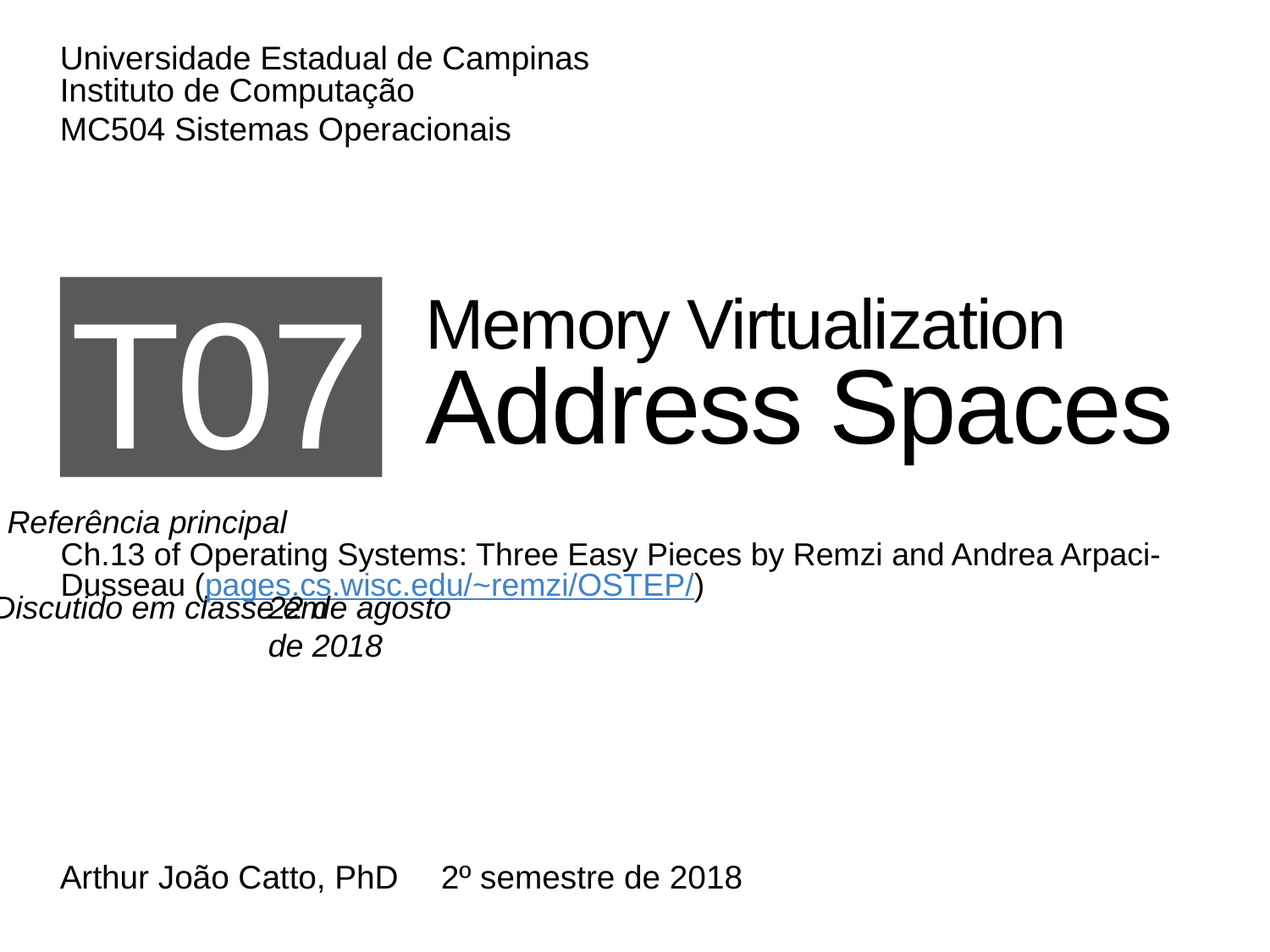

# Memory Virtualization Address Spaces
T07
Ch.13 of Operating Systems: Three Easy Pieces by Remzi and Andrea Arpaci-Dusseau (pages.cs.wisc.edu/~remzi/OSTEP/)

22 de agosto de 2018